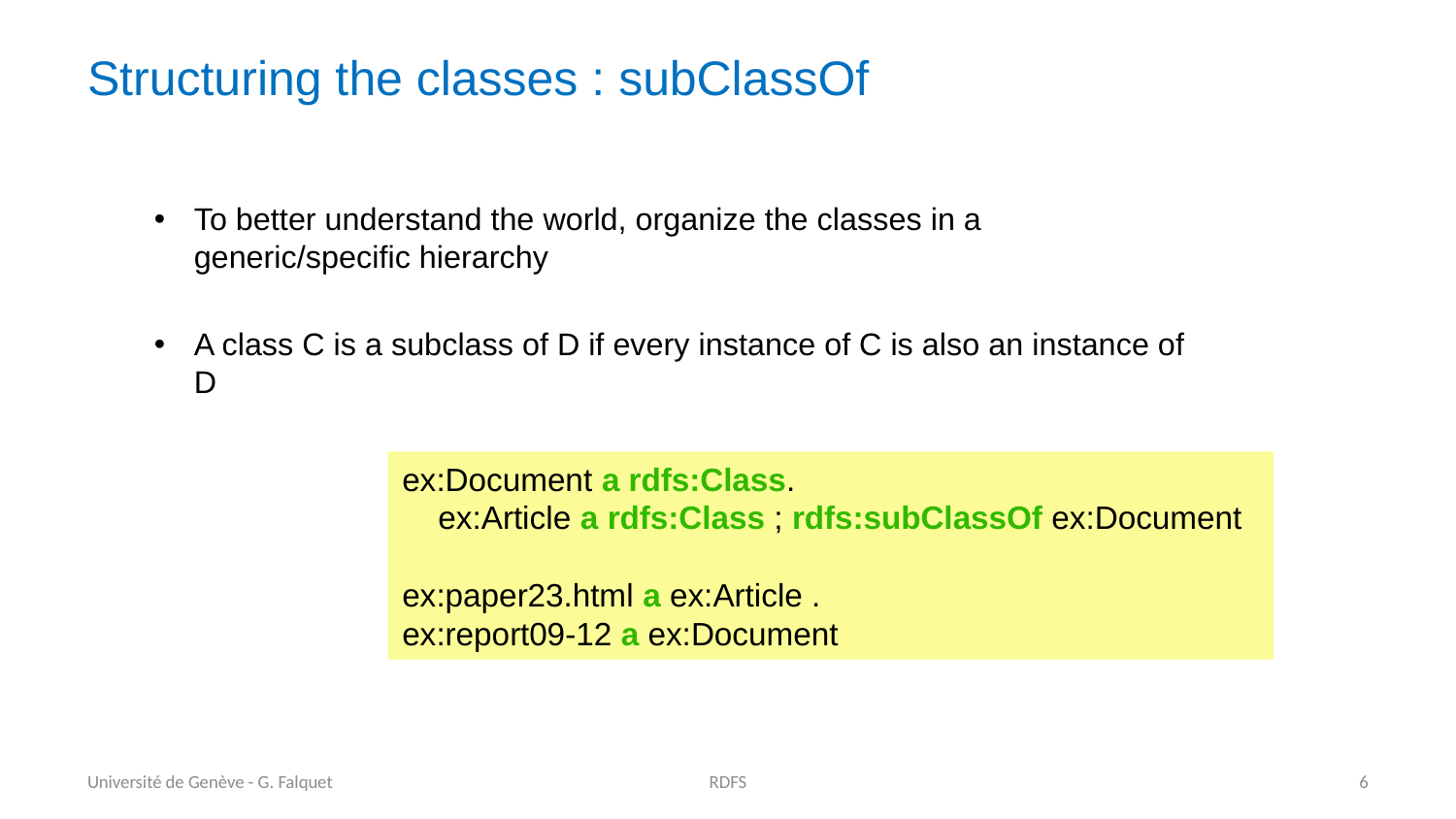

# Structuring the classes : subClassOf

To better understand the world, organize the classes in a generic/specific hierarchy

A class C is a subclass of D if every instance of C is also an instance of D

ex:Document a rdfs:Class.
    ex:Article a rdfs:Class ; rdfs:subClassOf ex:Document

ex:paper23.html a ex:Article .
ex:report09-12 a ex:Document
Université de Genève - G. Falquet
RDFS
6